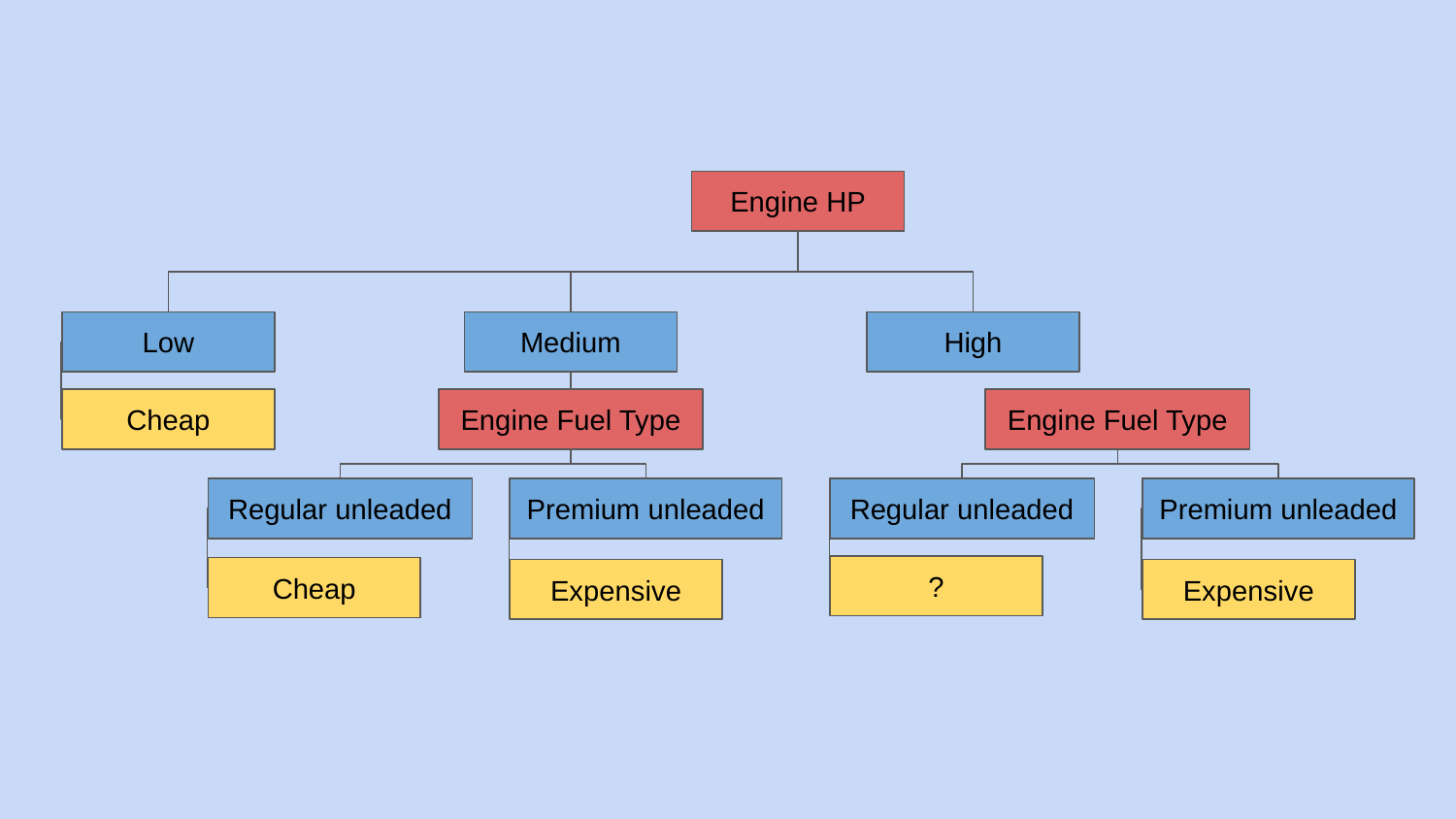

#
Engine HP
Low
Medium
High
Cheap
Engine Fuel Type
Engine Fuel Type
Regular unleaded
Premium unleaded
Regular unleaded
Premium unleaded
?
Cheap
Expensive
Expensive